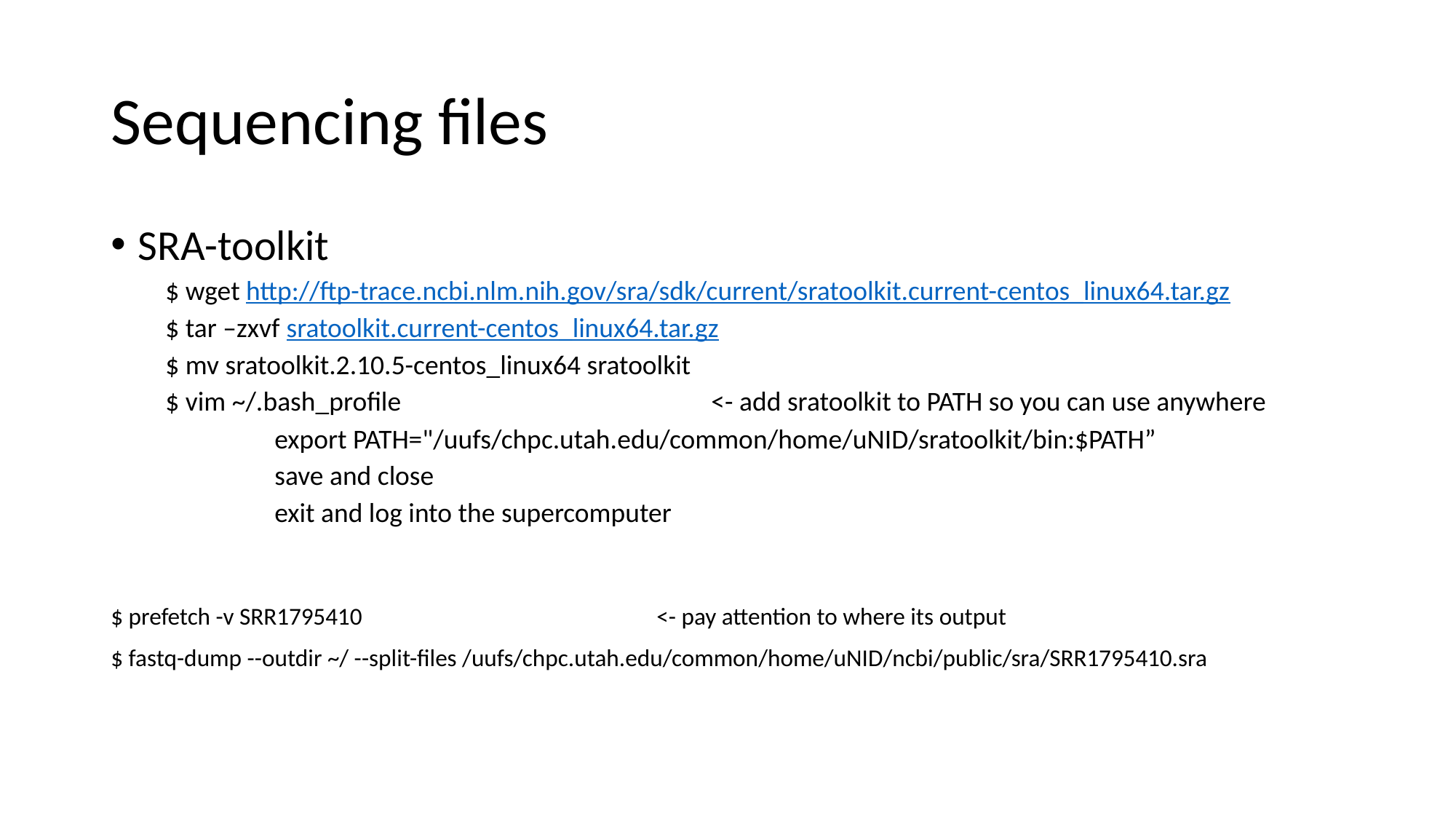

# Sequencing files
SRA-toolkit
$ wget http://ftp-trace.ncbi.nlm.nih.gov/sra/sdk/current/sratoolkit.current-centos_linux64.tar.gz
$ tar –zxvf sratoolkit.current-centos_linux64.tar.gz
$ mv sratoolkit.2.10.5-centos_linux64 sratoolkit
$ vim ~/.bash_profile			<- add sratoolkit to PATH so you can use anywhere
	export PATH="/uufs/chpc.utah.edu/common/home/uNID/sratoolkit/bin:$PATH”
	save and close
	exit and log into the supercomputer

$ prefetch -v SRR1795410  			<- pay attention to where its output
$ fastq-dump --outdir ~/ --split-files /uufs/chpc.utah.edu/common/home/uNID/ncbi/public/sra/SRR1795410.sra